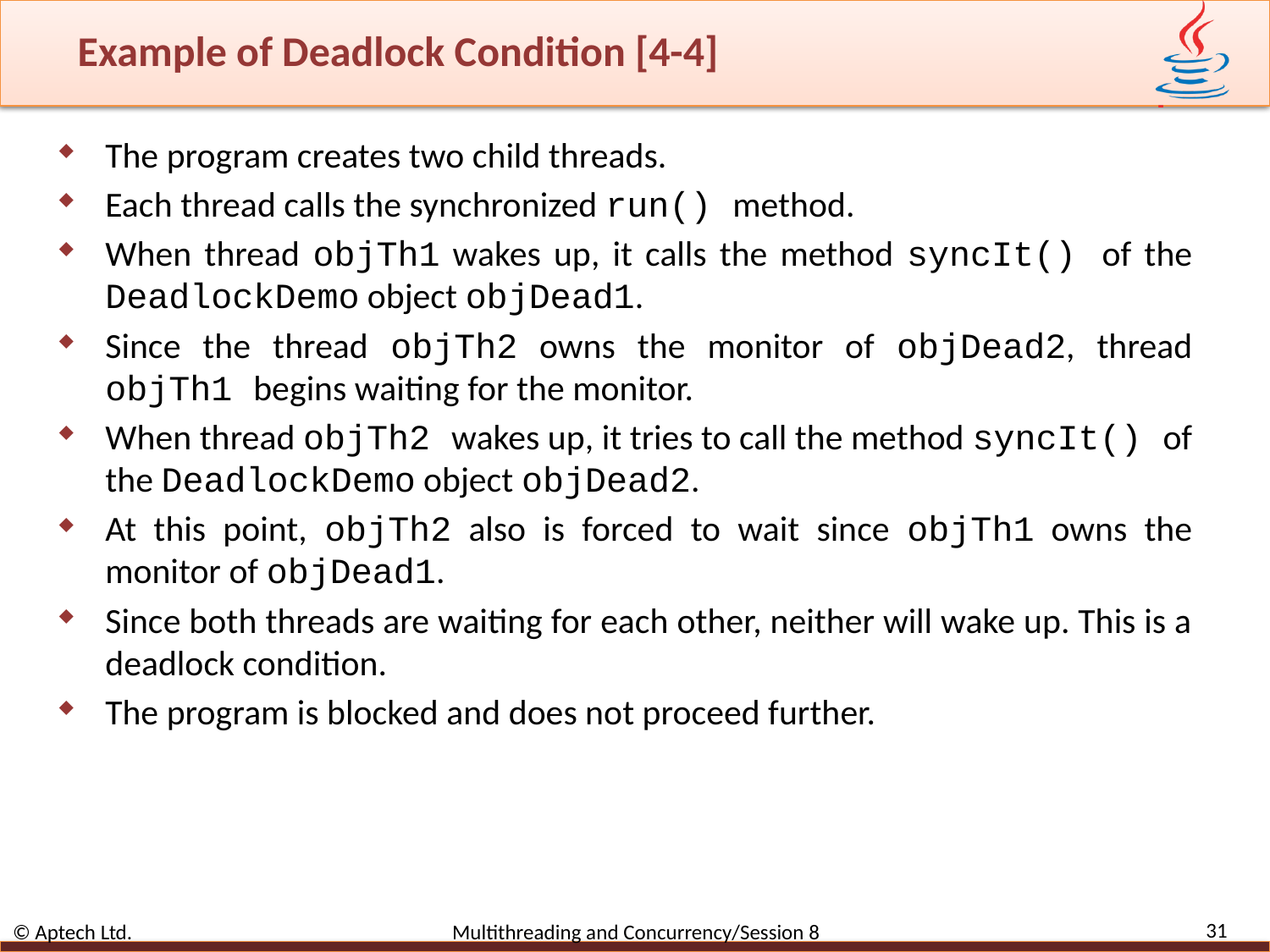

# Example of Deadlock Condition [4-4]
The program creates two child threads.
Each thread calls the synchronized run() method.
When thread objTh1 wakes up, it calls the method syncIt() of the DeadlockDemo object objDead1.
Since the thread objTh2 owns the monitor of objDead2, thread objTh1 begins waiting for the monitor.
When thread objTh2 wakes up, it tries to call the method syncIt() of the DeadlockDemo object objDead2.
At this point, objTh2 also is forced to wait since objTh1 owns the monitor of objDead1.
Since both threads are waiting for each other, neither will wake up. This is a deadlock condition.
The program is blocked and does not proceed further.
31
© Aptech Ltd.                                                                  Multithreading and Concurrency/Session 8